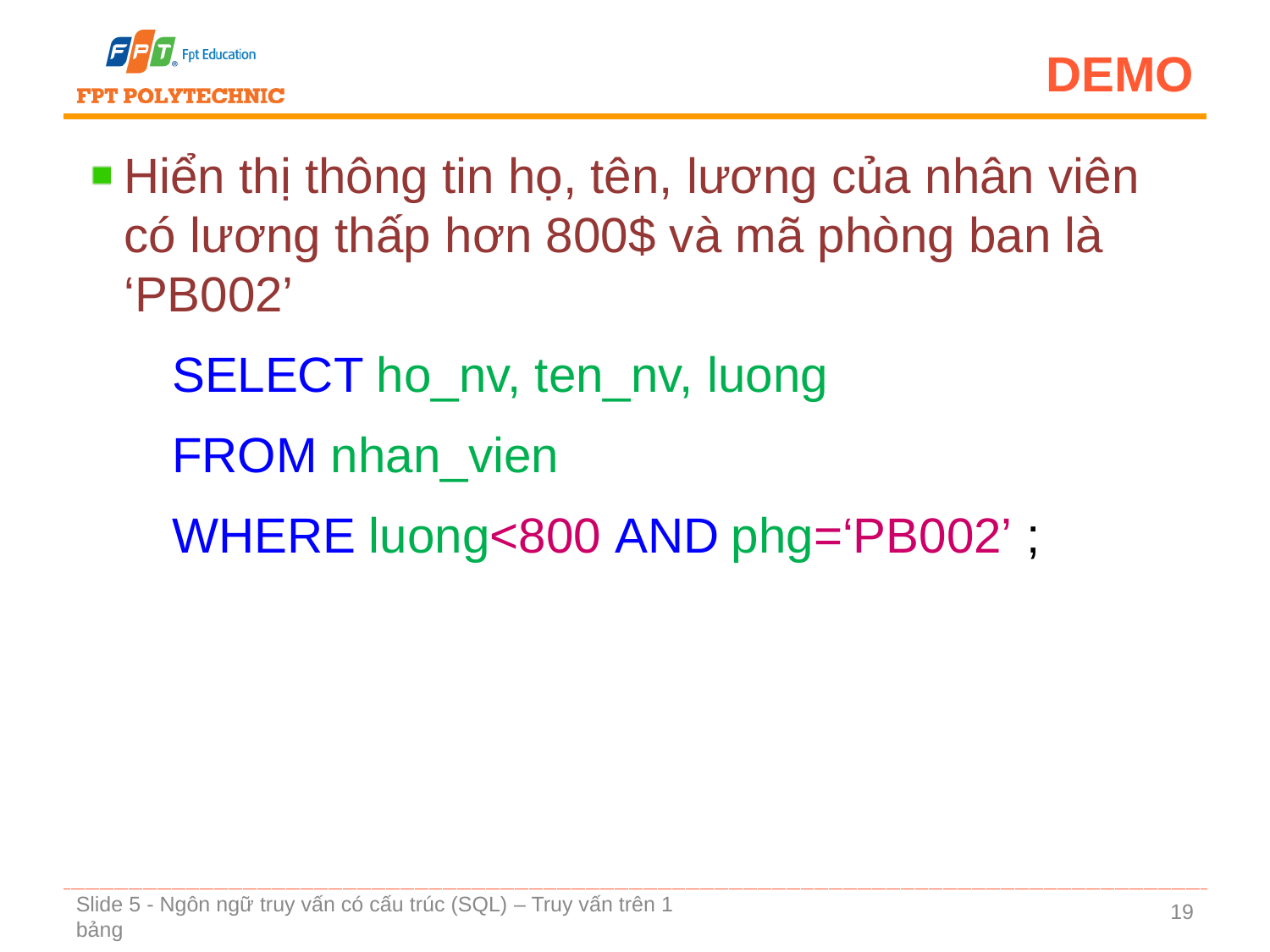

# Demo
Hiển thị thông tin họ, tên, lương của nhân viên có lương thấp hơn 800$ và mã phòng ban là ‘PB002’
SELECT ho_nv, ten_nv, luong
FROM nhan_vien
WHERE luong<800 AND phg=‘PB002’ ;
19